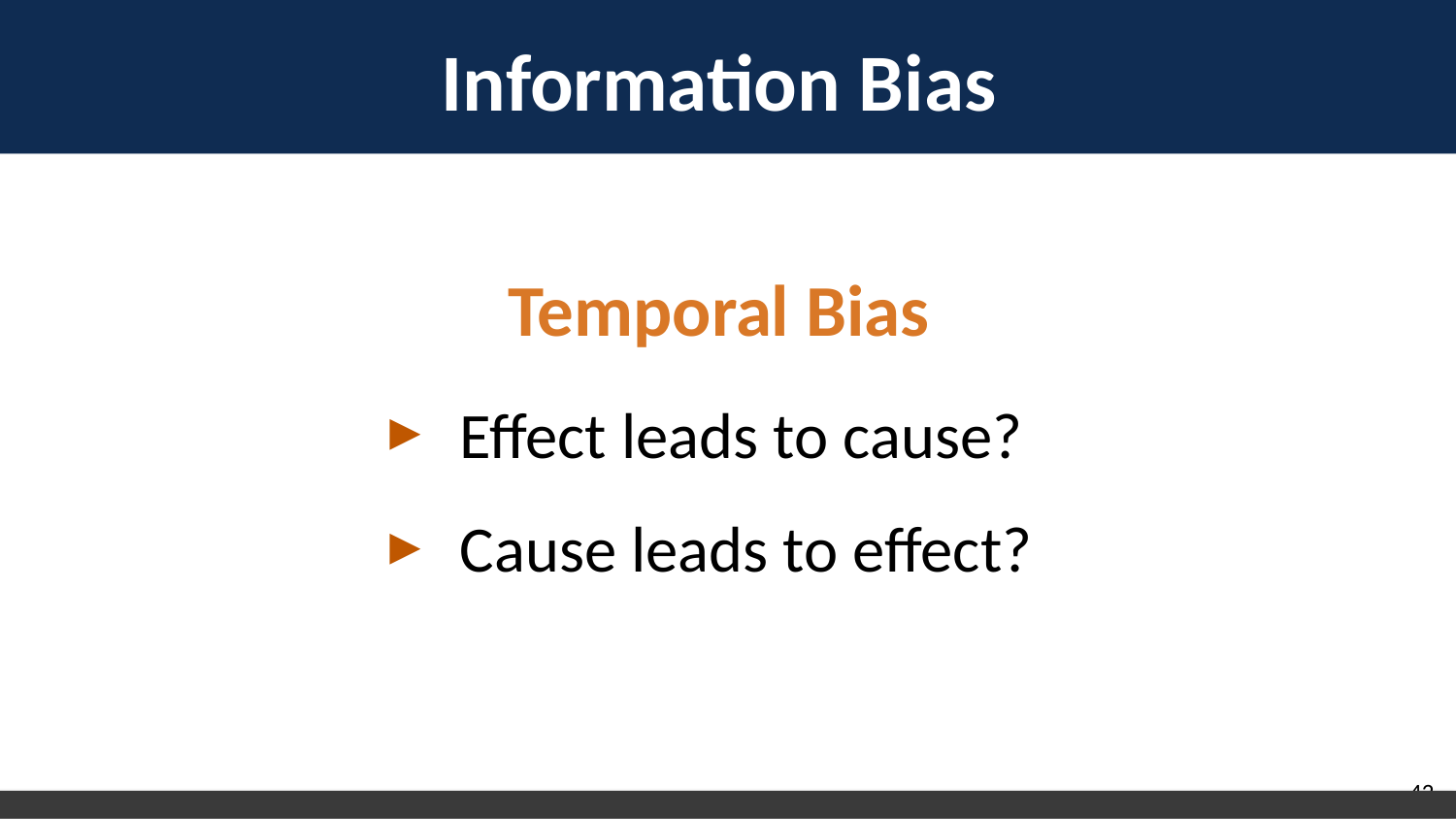

# Information Bias
Temporal Bias
  Effect leads to cause?
  Cause leads to effect?